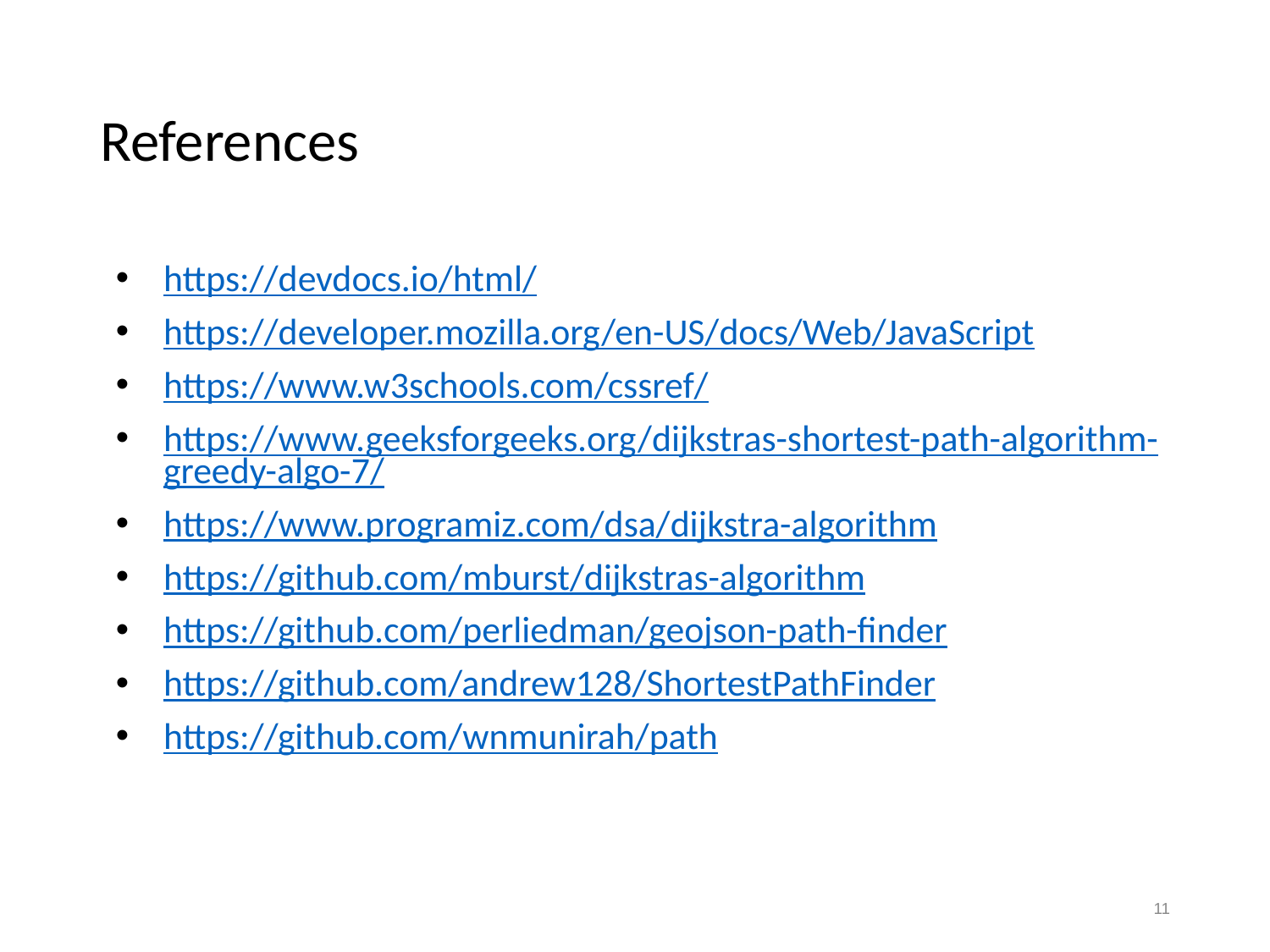

# References
https://devdocs.io/html/
https://developer.mozilla.org/en-US/docs/Web/JavaScript
https://www.w3schools.com/cssref/
https://www.geeksforgeeks.org/dijkstras-shortest-path-algorithm-greedy-algo-7/
https://www.programiz.com/dsa/dijkstra-algorithm
https://github.com/mburst/dijkstras-algorithm
https://github.com/perliedman/geojson-path-finder
https://github.com/andrew128/ShortestPathFinder
https://github.com/wnmunirah/path
11